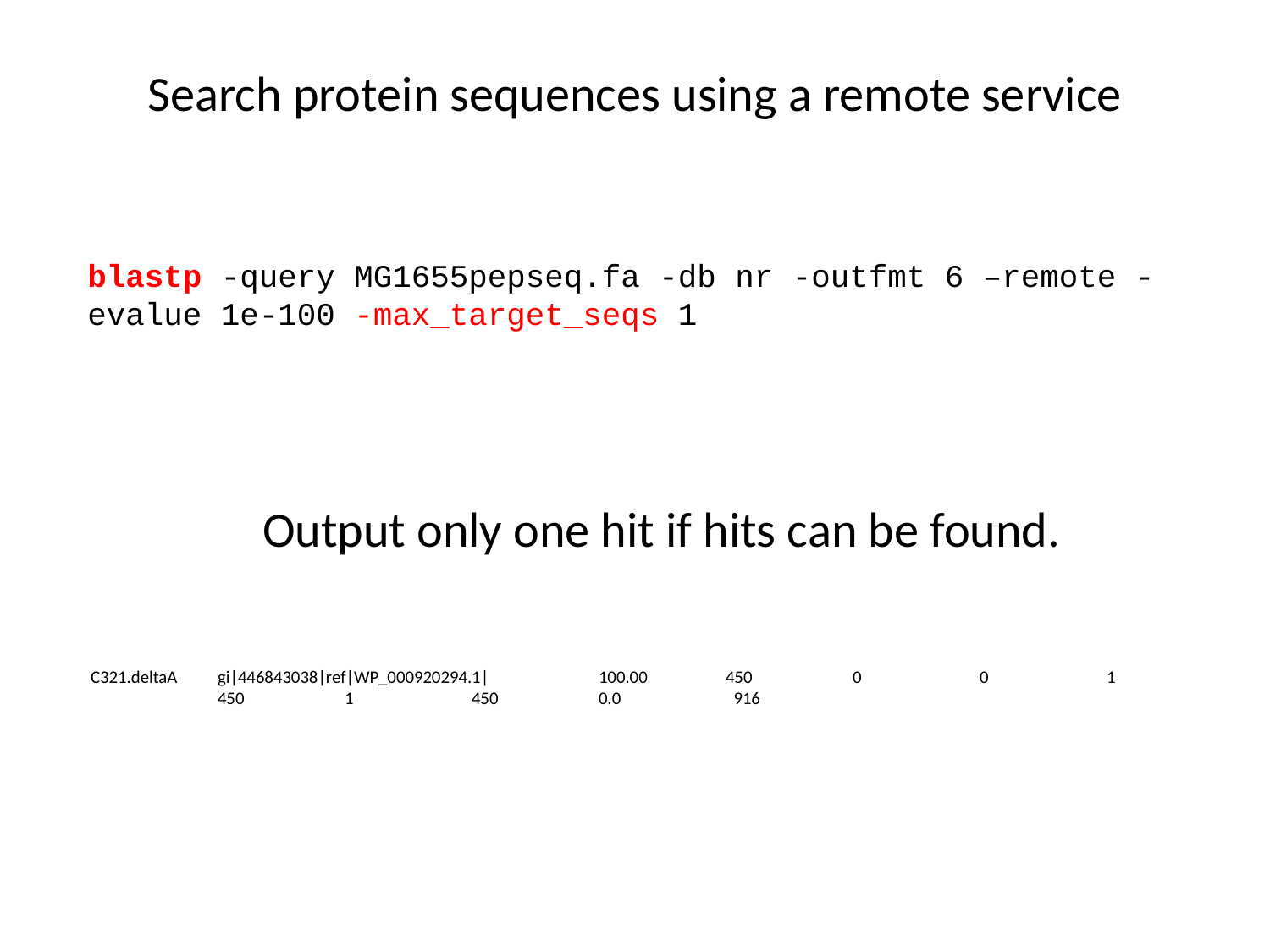

# Search protein sequences using a remote service
blastp -query MG1655pepseq.fa -db nr -outfmt 6 –remote -evalue 1e-100 -max_target_seqs 1
Output only one hit if hits can be found.
C321.deltaA	gi|446843038|ref|WP_000920294.1|	100.00	450	0	0	1	450	1	450	0.0	  916